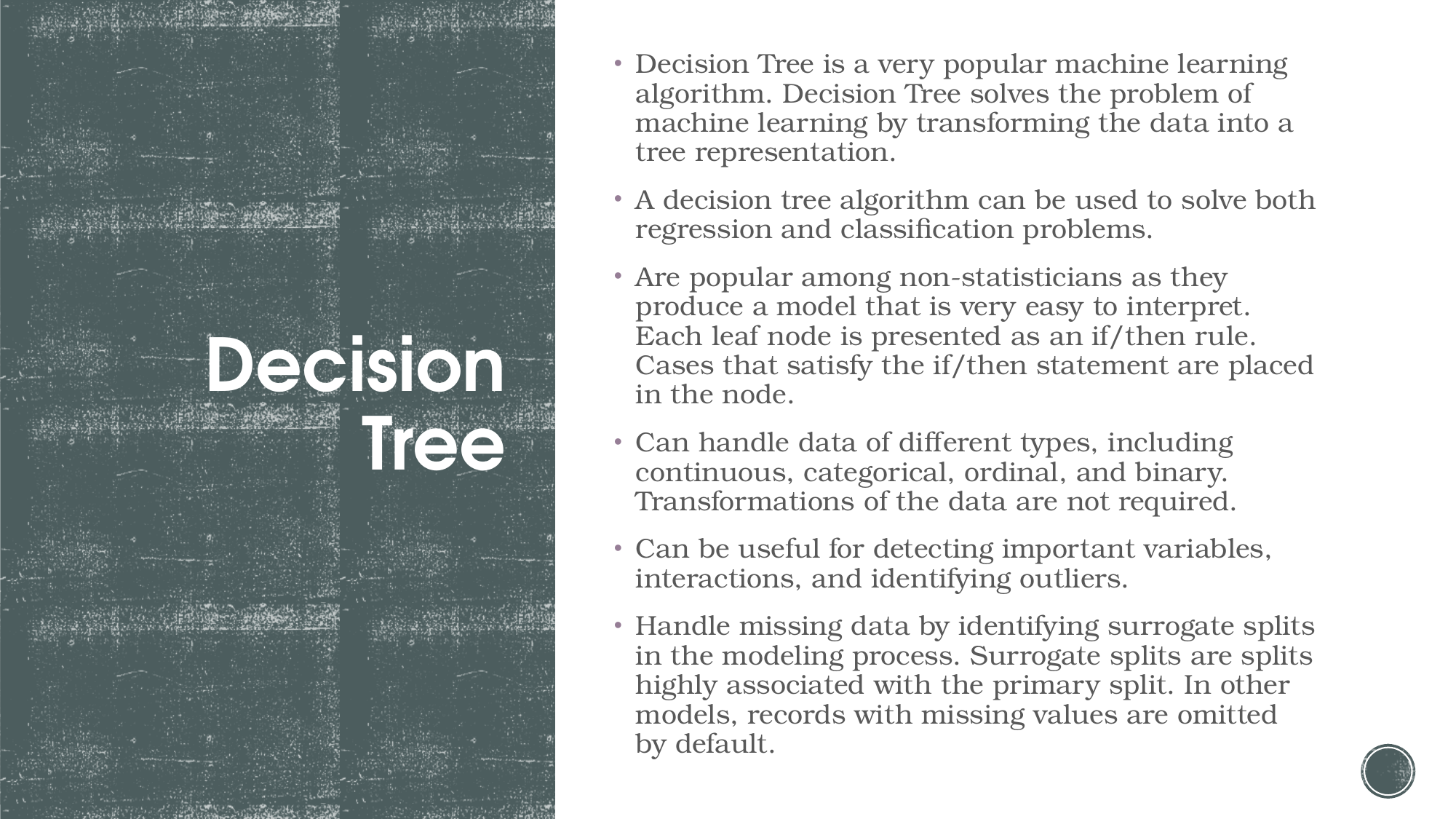

Decision Tree is a very popular machine learning algorithm. Decision Tree solves the problem of machine learning by transforming the data into a tree representation.
A decision tree algorithm can be used to solve both regression and classification problems.
Are popular among non-statisticians as they produce a model that is very easy to interpret. Each leaf node is presented as an if/then rule. Cases that satisfy the if/then statement are placed in the node.
Can handle data of different types, including continuous, categorical, ordinal, and binary. Transformations of the data are not required.
Can be useful for detecting important variables, interactions, and identifying outliers.
Handle missing data by identifying surrogate splits in the modeling process. Surrogate splits are splits highly associated with the primary split. In other models, records with missing values are omitted by default.
# Decision Tree